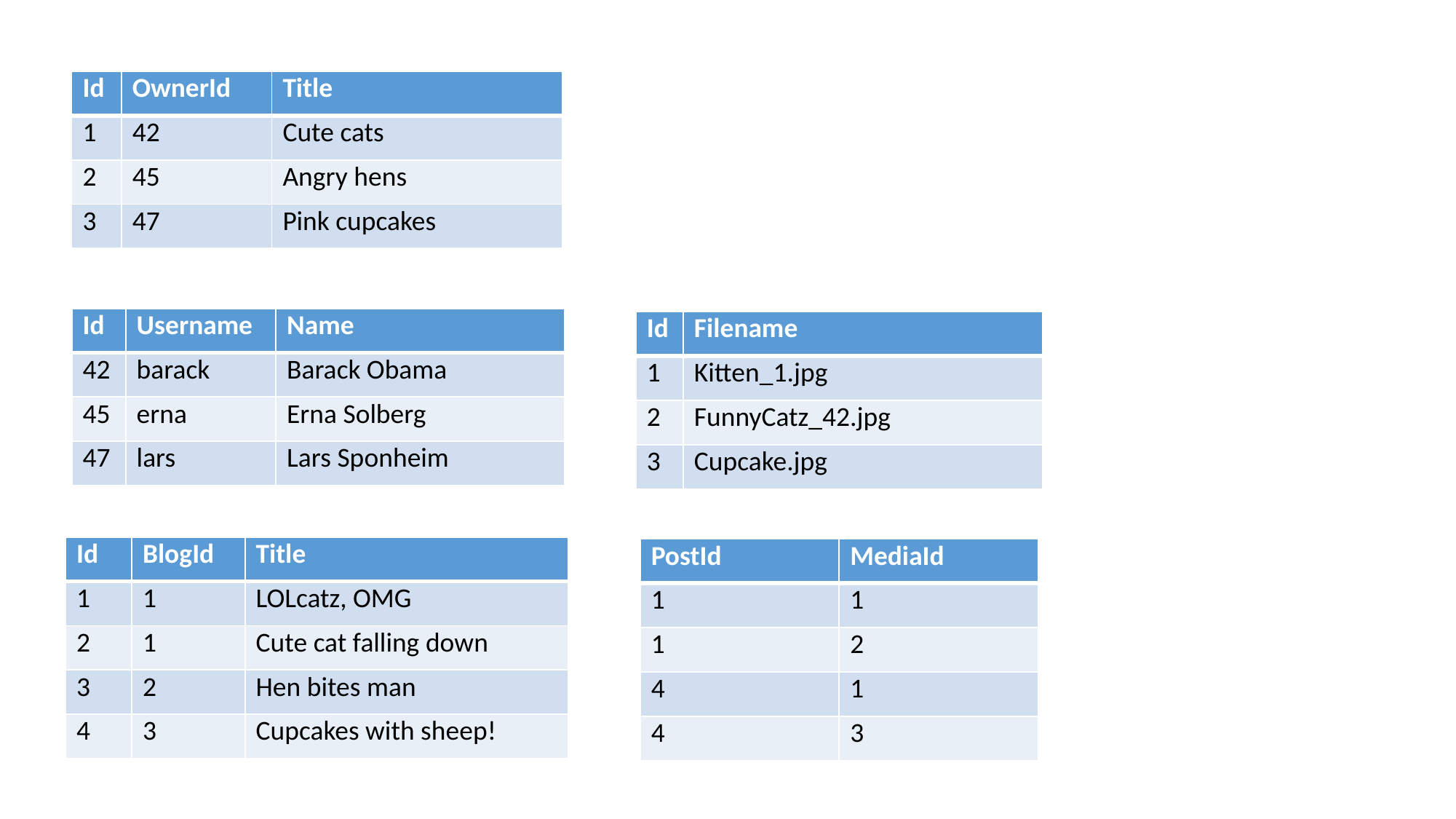

| Id | OwnerId | Title |
| --- | --- | --- |
| 1 | 42 | Cute cats |
| 2 | 45 | Angry hens |
| 3 | 47 | Pink cupcakes |
| Id | Username | Name |
| --- | --- | --- |
| 42 | barack | Barack Obama |
| 45 | erna | Erna Solberg |
| 47 | lars | Lars Sponheim |
| Id | Filename |
| --- | --- |
| 1 | Kitten\_1.jpg |
| 2 | FunnyCatz\_42.jpg |
| 3 | Cupcake.jpg |
| Id | BlogId | Title |
| --- | --- | --- |
| 1 | 1 | LOLcatz, OMG |
| 2 | 1 | Cute cat falling down |
| 3 | 2 | Hen bites man |
| 4 | 3 | Cupcakes with sheep! |
| PostId | MediaId |
| --- | --- |
| 1 | 1 |
| 1 | 2 |
| 4 | 1 |
| 4 | 3 |